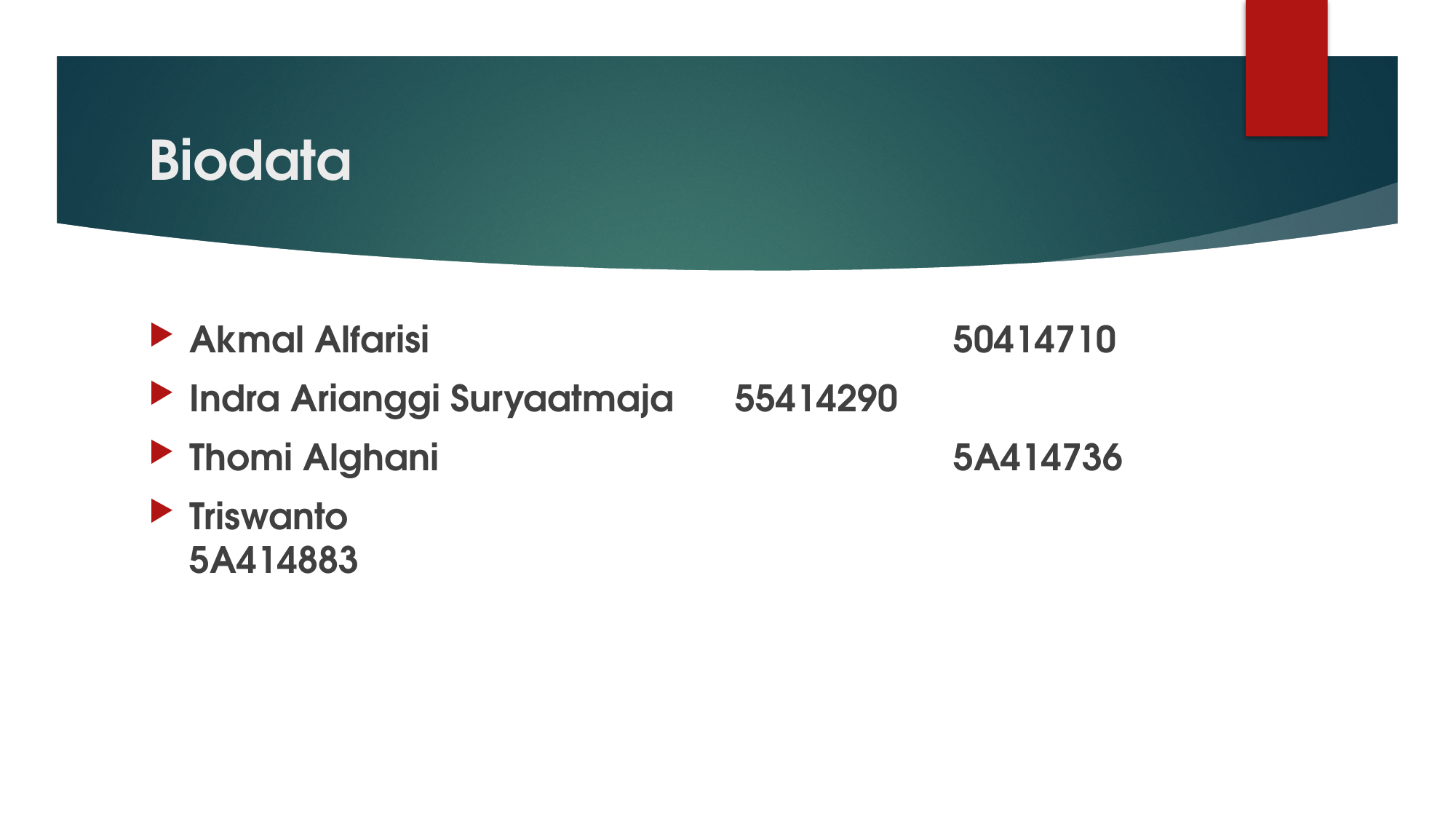

# Biodata
Akmal Alfarisi					50414710
Indra Arianggi Suryaatmaja	55414290
Thomi Alghani					5A414736
Triswanto							5A414883